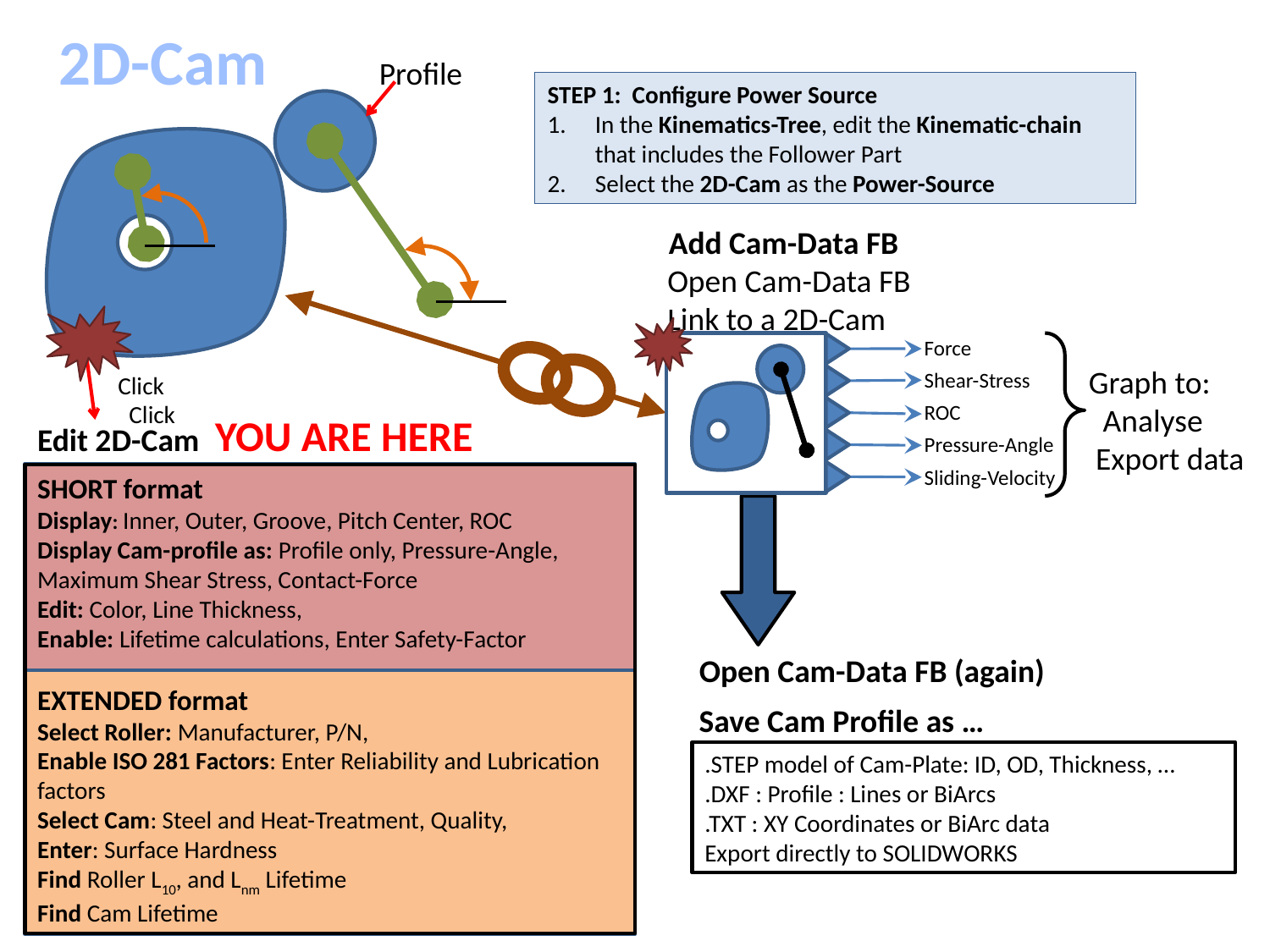

2D-Cam
Profile
STEP 1:  Configure Power Source
In the Kinematics-Tree, edit the Kinematic-chain that includes the Follower Part
Select the 2D-Cam as the Power-Source

Add Cam-Data FB
Open Cam-Data FB
Link to a 2D-Cam

Force
Shear-Stress
ROC
Pressure-Angle
Sliding-Velocity

Graph to:
  Analyse
 Export data
Click
  Click
YOU ARE HERE
Edit 2D-Cam

SHORT format
Display: Inner, Outer, Groove, Pitch Center, ROC
Display Cam-profile as: Profile only, Pressure-Angle, Maximum Shear Stress, Contact-Force
Edit: Color, Line Thickness,
Enable: Lifetime calculations, Enter Safety-Factor

EXTENDED format
Select Roller: Manufacturer, P/N,
Enable ISO 281 Factors: Enter Reliability and Lubrication factors
Select Cam: Steel and Heat-Treatment, Quality,
Enter: Surface Hardness
Find Roller L10, and Lnm Lifetime
Find Cam Lifetime

Open Cam-Data FB (again)
Save Cam Profile as …

.STEP model of Cam-Plate: ID, OD, Thickness, …
.DXF : Profile : Lines or BiArcs
.TXT : XY Coordinates or BiArc data
Export directly to SOLIDWORKS